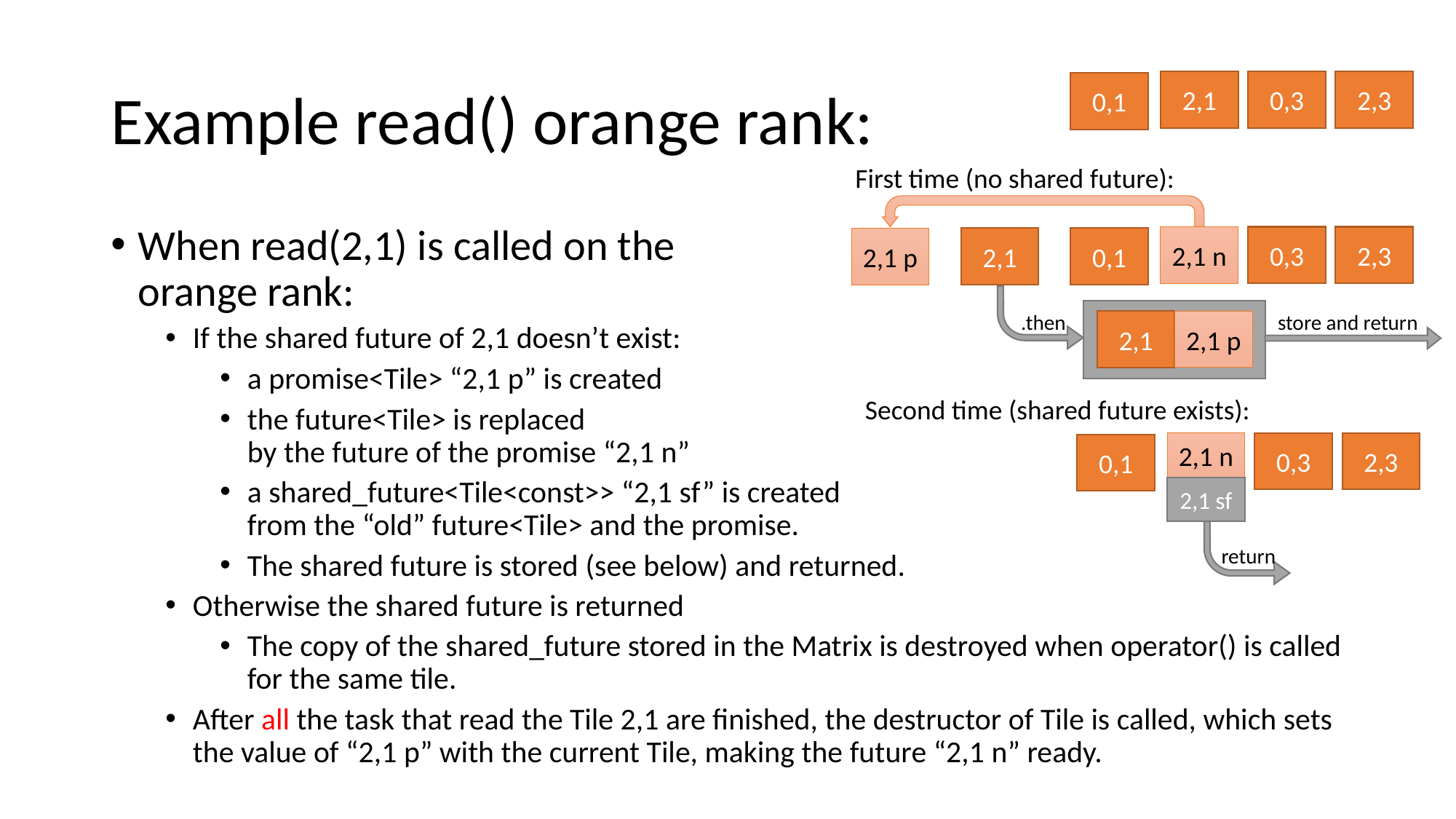

# Example read() orange rank:
2,1
0,3
2,3
0,1
First time (no shared future):

When read(2,1) is called on the
orange rank:
If the shared future of 2,1 doesn’t exist:
a promise<Tile> “2,1 p” is created
the future<Tile> is replaced
by the future of the promise “2,1 n”
a shared_future<Tile<const>> “2,1 sf” is created
from the “old” future<Tile> and the promise.
The shared future is stored (see below) and returned.
Otherwise the shared future is returned
The copy of the shared_future stored in the Matrix is destroyed when operator() is called for the same tile.
After all the task that read the Tile 2,1 are finished, the destructor of Tile is called, which sets the value of “2,1 p” with the current Tile, making the future “2,1 n” ready.

2,1 n
0,3
2,3
2,1 p
2,1
0,1

.then
store and return
2,1
2,1 p

Second time (shared future exists):
2,1 n
0,3
2,3
0,1
2,1 sf

return